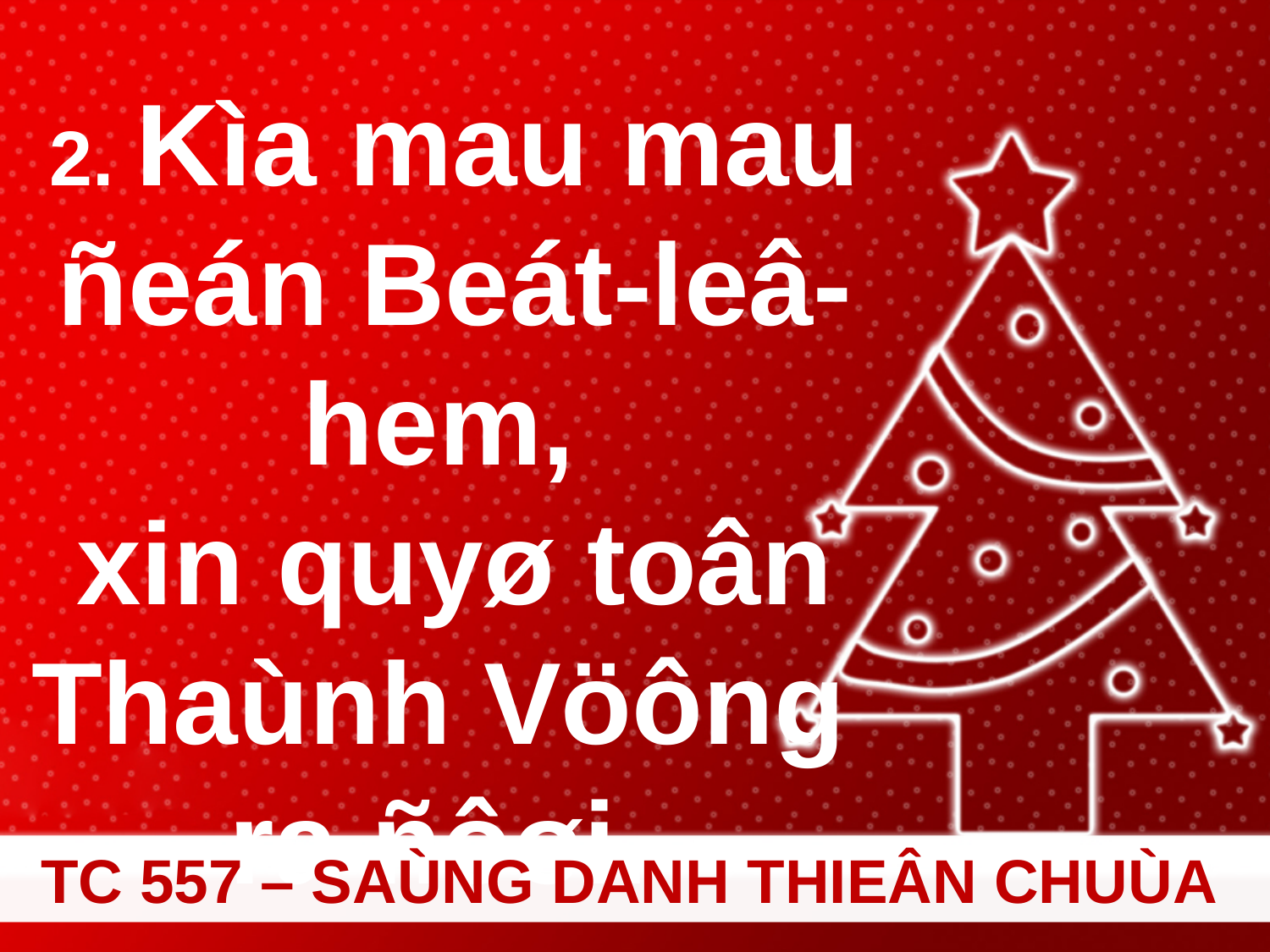

2. Kìa mau mau ñeán Beát-leâ-hem,
xin quyø toân Thaùnh Vöông
ra ñôøi.
TC 557 – SAÙNG DANH THIEÂN CHUÙA